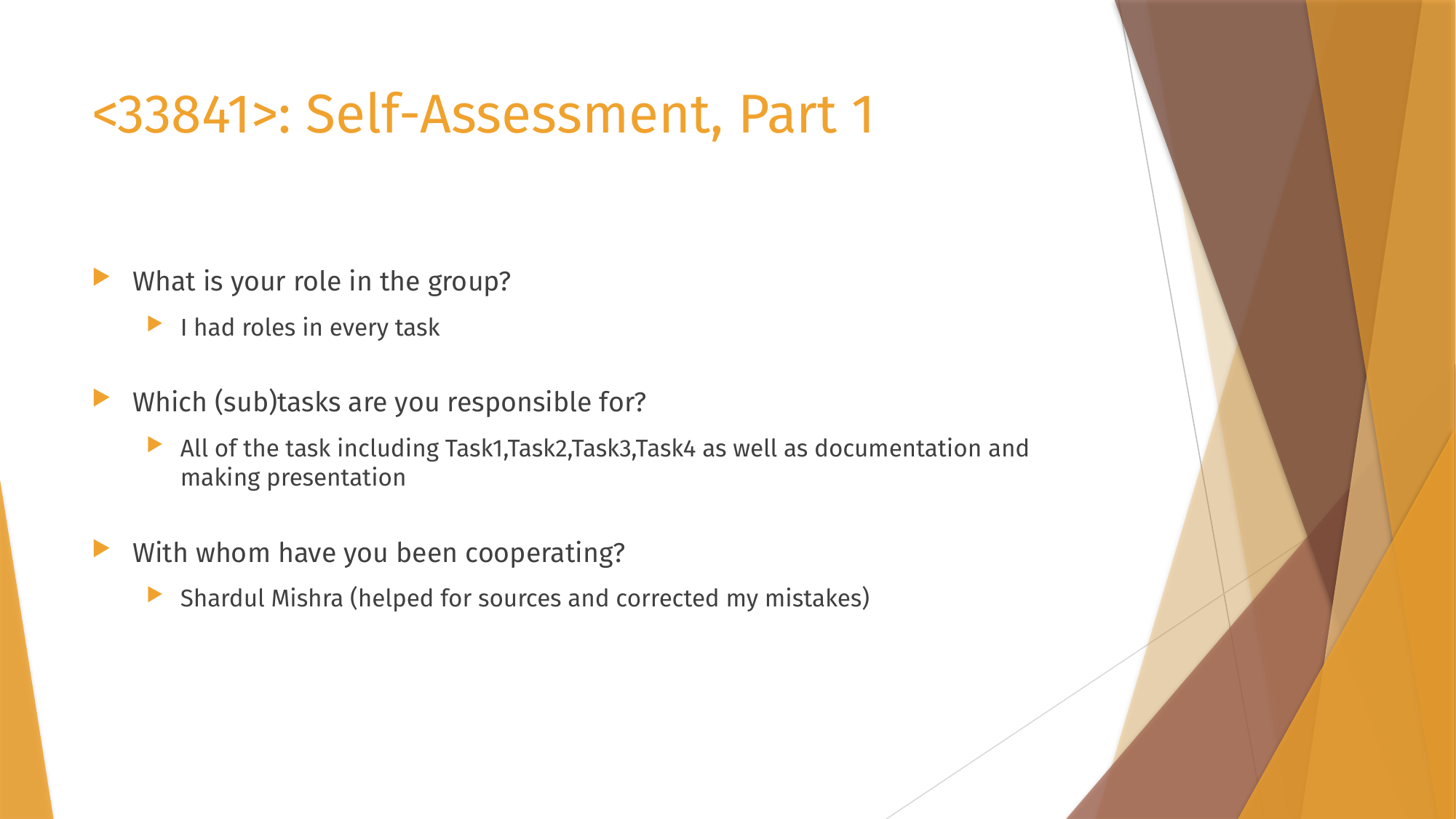

# <33841>: Self-Assessment, Part 1
What is your role in the group?
I had roles in every task
Which (sub)tasks are you responsible for?
All of the task including Task1,Task2,Task3,Task4 as well as documentation and making presentation
With whom have you been cooperating?
Shardul Mishra (helped for sources and corrected my mistakes)